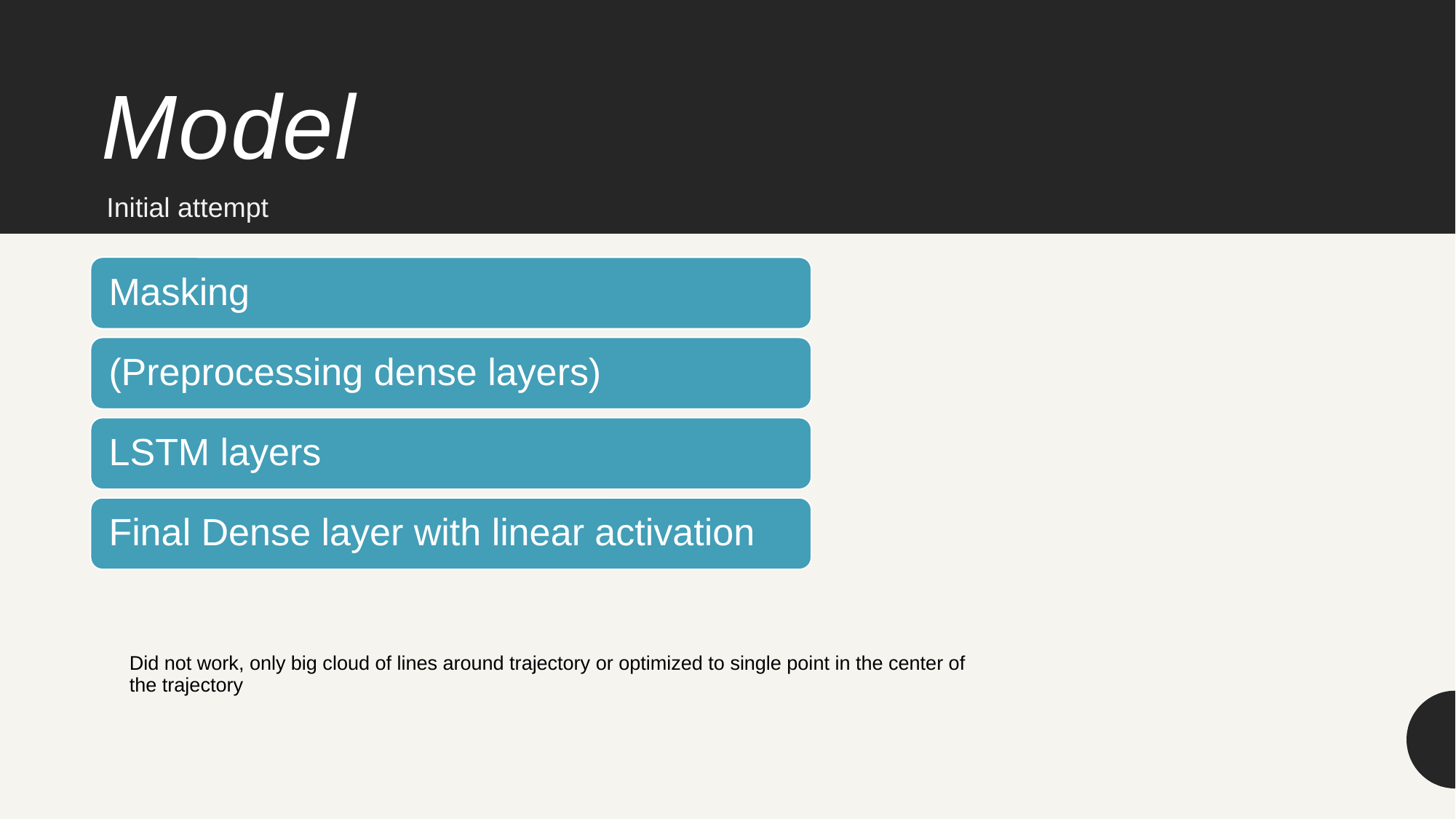

# Model
Initial attempt
Masking
(Preprocessing dense layers)
LSTM layers
Final Dense layer with linear activation
Did not work, only big cloud of lines around trajectory or optimized to single point in the center of the trajectory